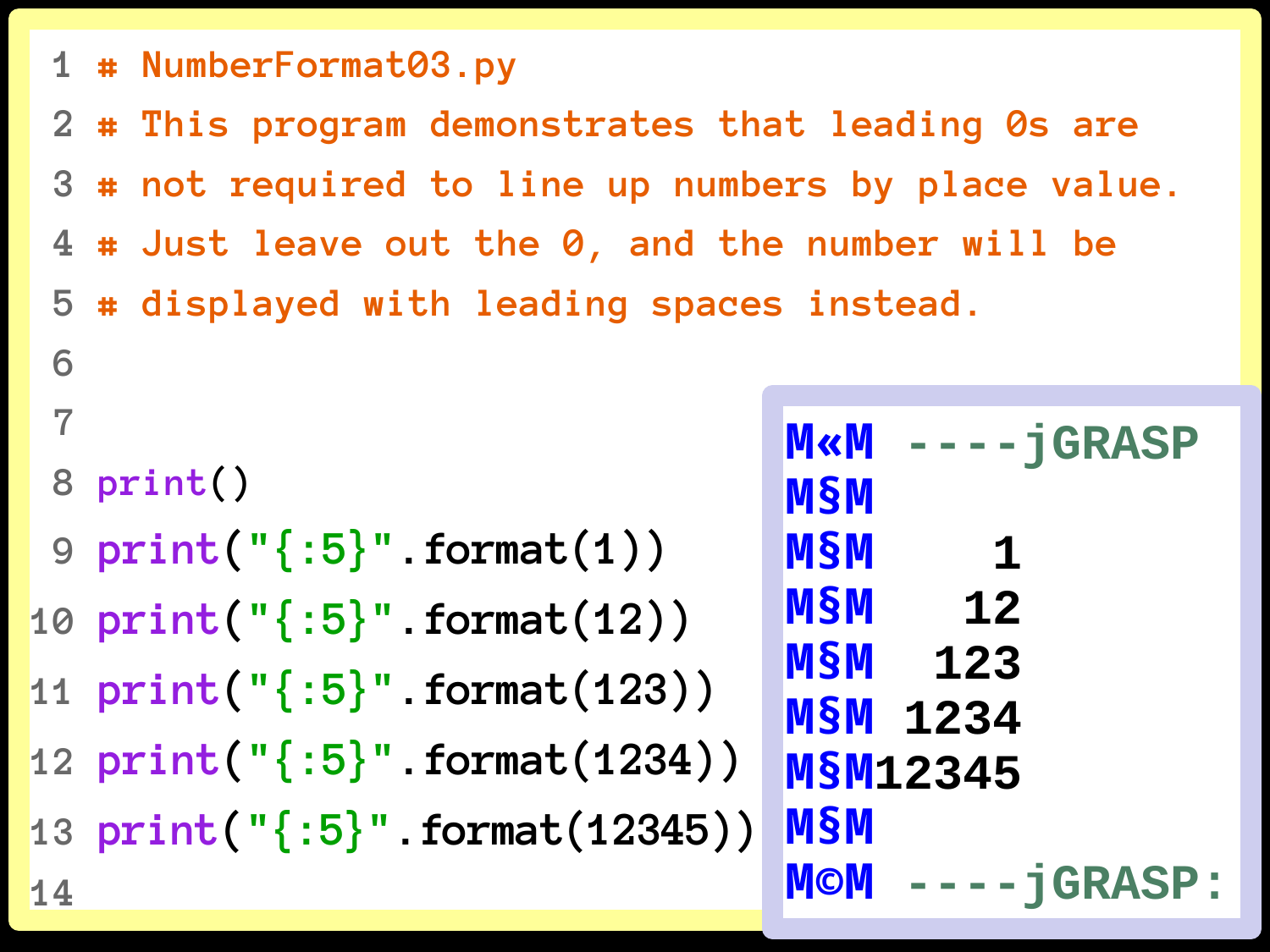

1 # NumberFormat03.py
 2 # This program demonstrates that leading 0s are
 3 # not required to line up numbers by place value.
 4 # Just leave out the 0, and the number will be
 5 # displayed with leading spaces instead.
 6
 7
 8 print()
 9 print("{:5}".format(1))
10 print("{:5}".format(12))
11 print("{:5}".format(123))
12 print("{:5}".format(1234))
13 print("{:5}".format(12345))
14

M«M ----jGRASP
M§M
M§M    1
M§M   12
M§M  123
M§M 1234
M§M12345
M§M
M©M ----jGRASP: